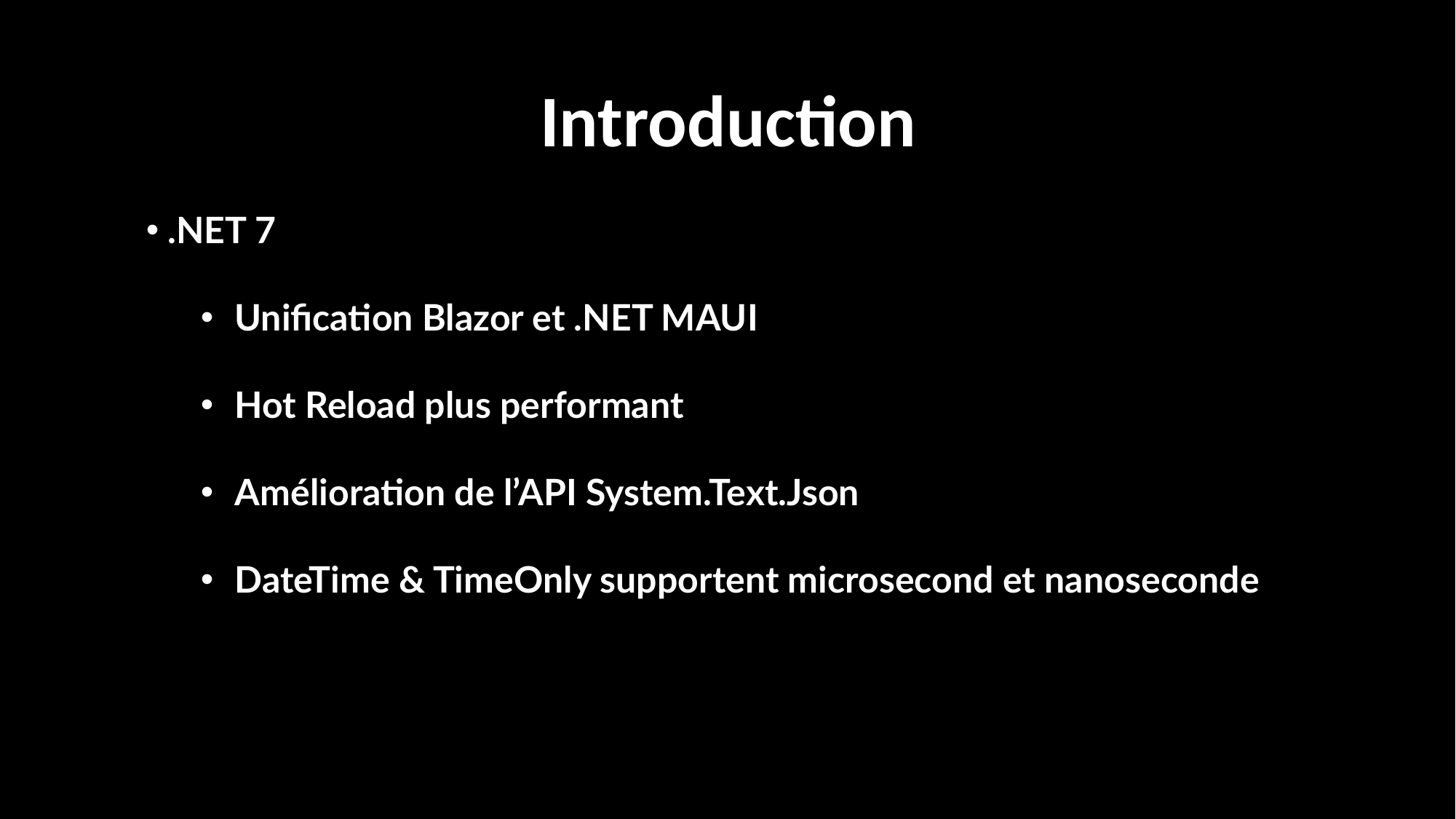

# Introduction
 .NET 7

Unification Blazor et .NET MAUI

Hot Reload plus performant

Amélioration de l’API System.Text.Json

DateTime & TimeOnly supportent microsecond et nanoseconde